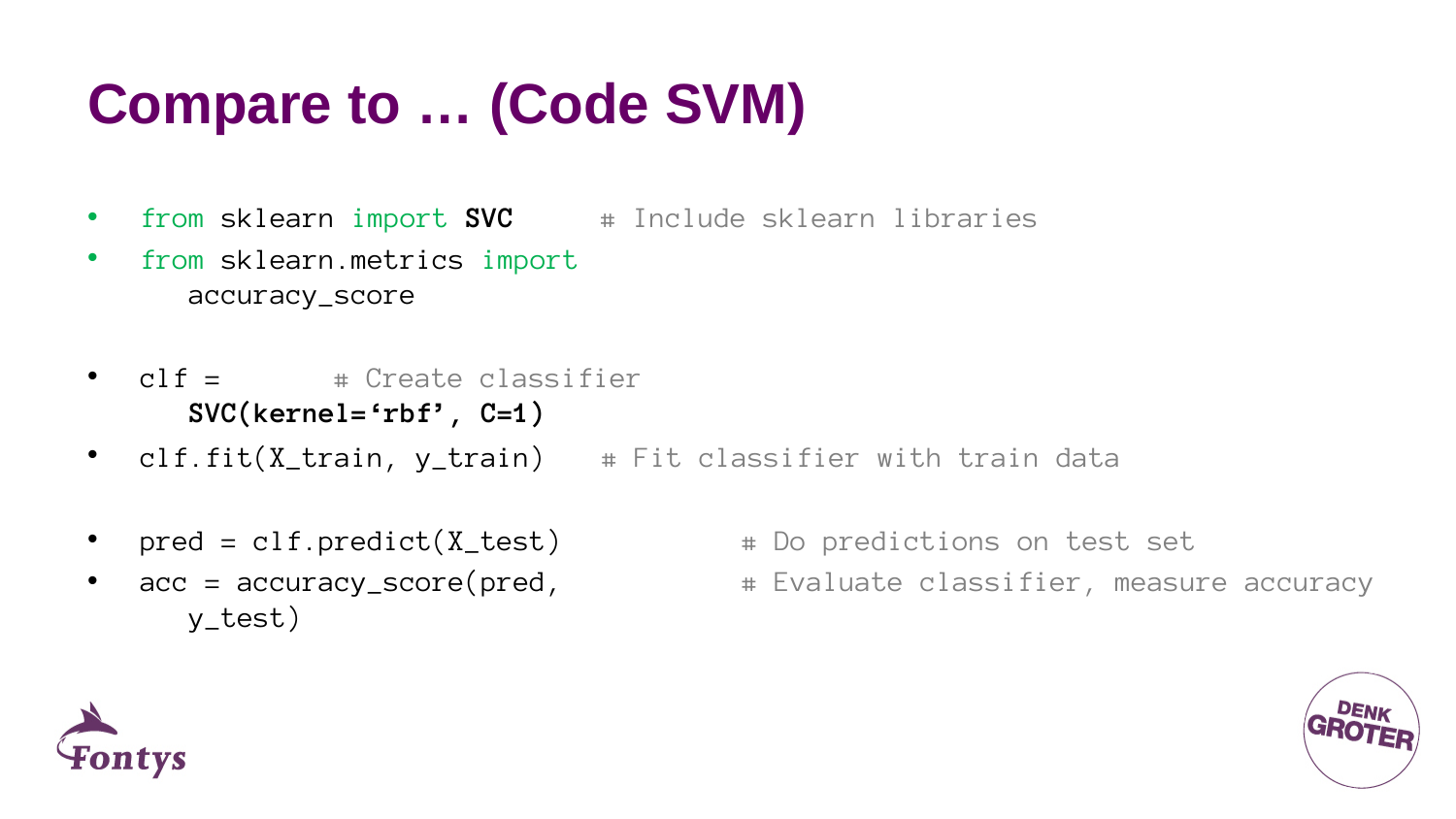

# Compare to … (Code SVM)
from sklearn import SVC			 # Include sklearn libraries
from sklearn.metrics import
   accuracy_score

clf = 							 # Create classifier
   SVC(kernel=‘rbf’, C=1)
clf.fit(X_train, y_train)			 # Fit classifier with train data

pred = clf.predict(X_test)           # Do predictions on test set
acc = accuracy_score(pred,           # Evaluate classifier, measure accuracy
   y_test)